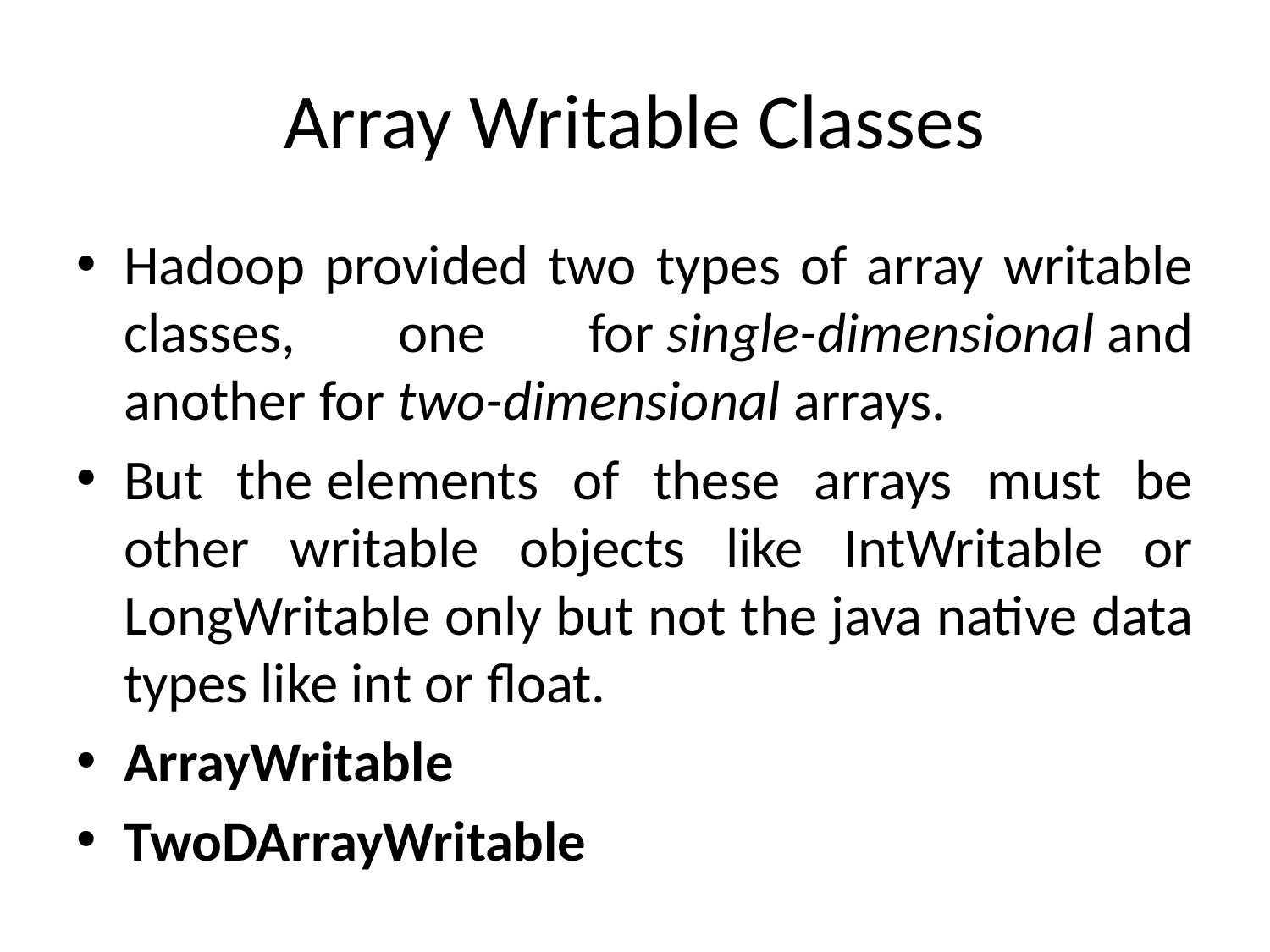

# Array Writable Classes
Hadoop provided two types of array writable classes, one for single-dimensional and another for two-dimensional arrays.
But the elements of these arrays must be other writable objects like IntWritable or LongWritable only but not the java native data types like int or float.
ArrayWritable
TwoDArrayWritable